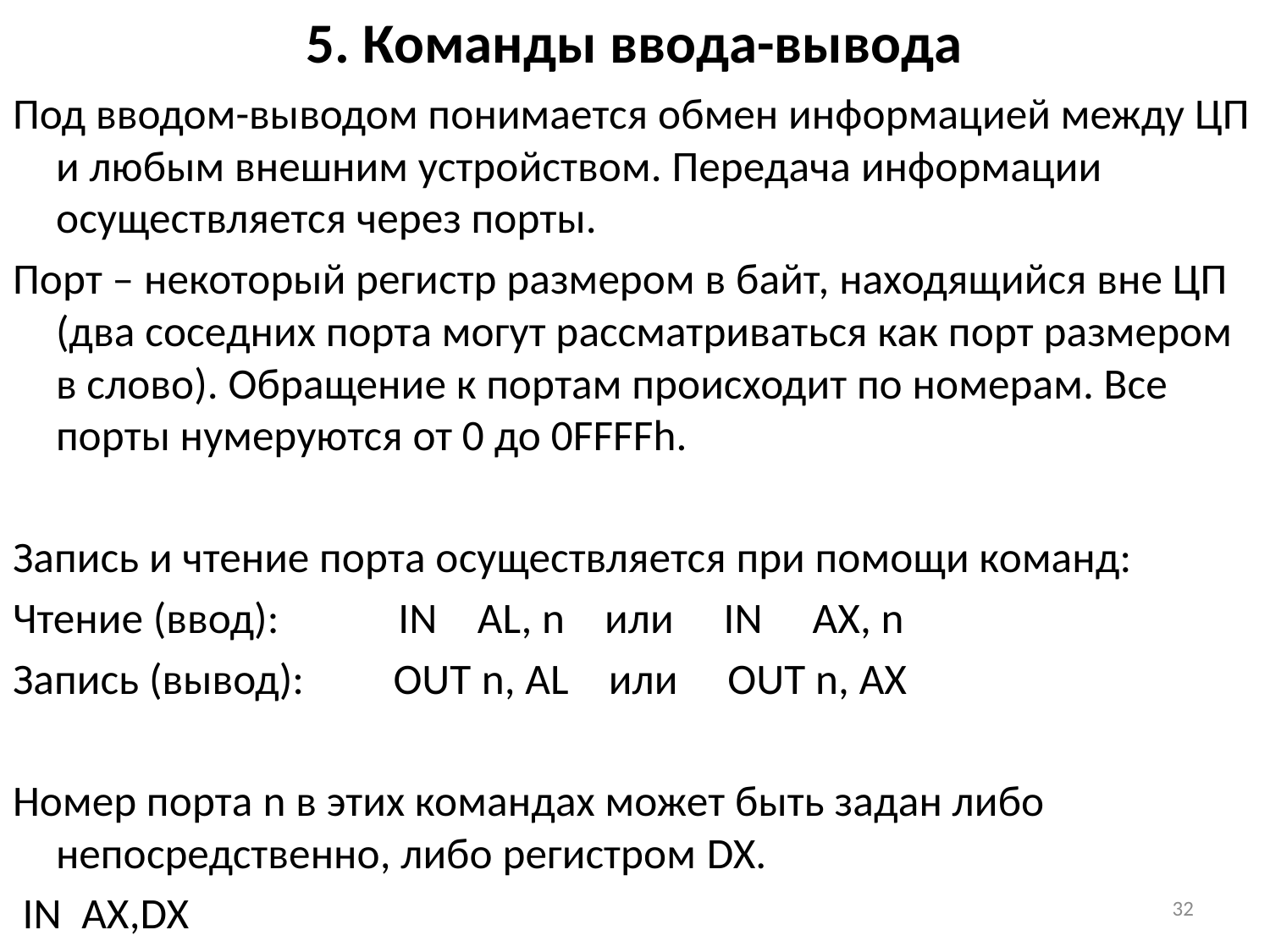

# 5. Команды ввода-вывода
Под вводом-выводом понимается обмен информацией между ЦП и любым внешним устройством. Передача информации осуществляется через порты.
Порт – некоторый регистр размером в байт, находящийся вне ЦП (два соседних порта могут рассматриваться как порт размером в слово). Обращение к портам происходит по номерам. Все порты нумеруются от 0 до 0FFFFh.

Запись и чтение порта осуществляется при помощи команд:
Чтение (ввод):            IN    AL, n    или     IN     AX, n
Запись (вывод):         OUT n, AL    или     OUT n, AX

Номер порта n в этих командах может быть задан либо непосредственно, либо регистром DX.
 IN  AX,DX
32